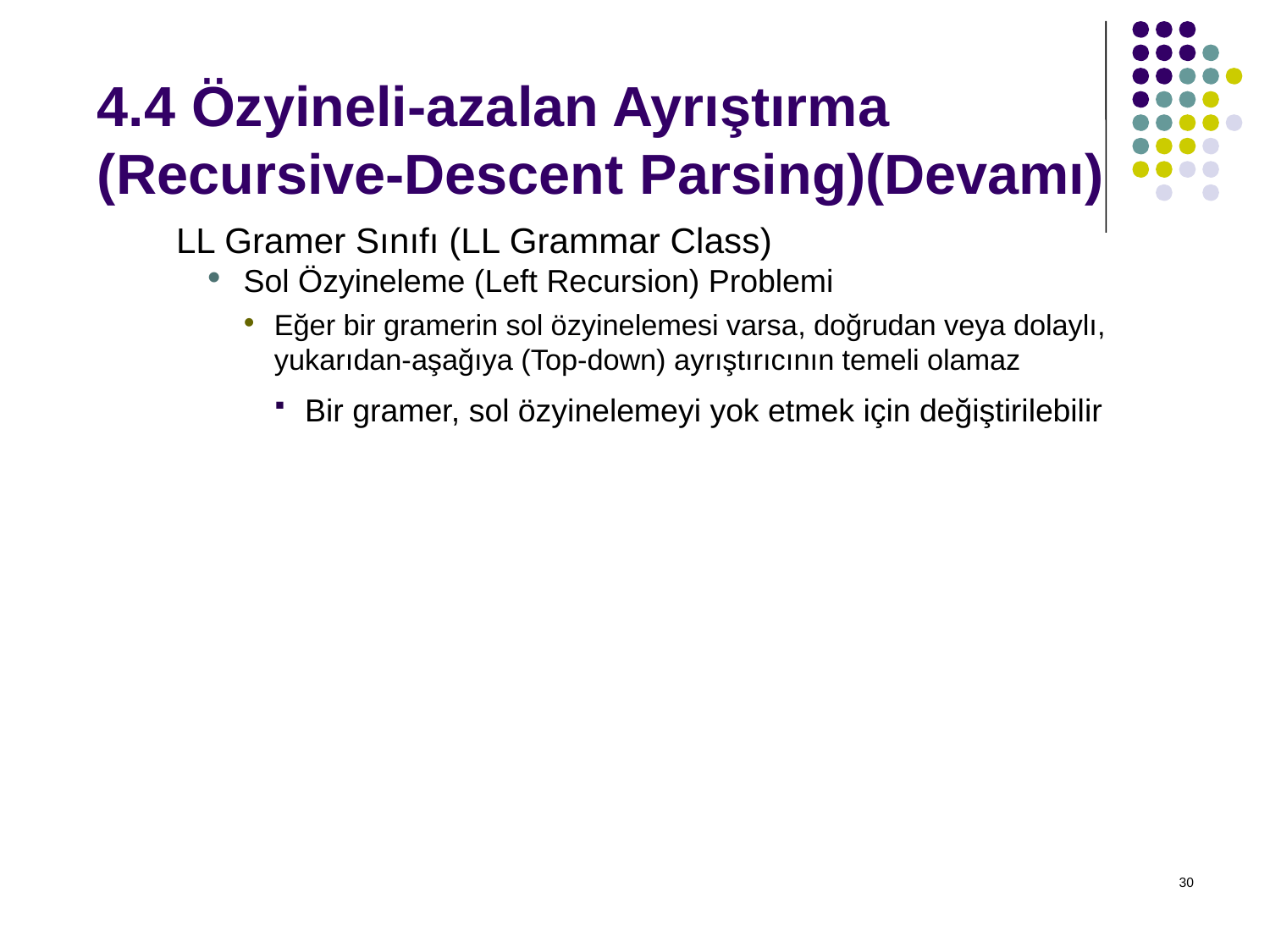

# 4.4 Özyineli-azalan Ayrıştırma (Recursive-Descent Parsing)(Devamı)
LL Gramer Sınıfı (LL Grammar Class)
Sol Özyineleme (Left Recursion) Problemi
Eğer bir gramerin sol özyinelemesi varsa, doğrudan veya dolaylı, yukarıdan-aşağıya (Top-down) ayrıştırıcının temeli olamaz
Bir gramer, sol özyinelemeyi yok etmek için değiştirilebilir
30